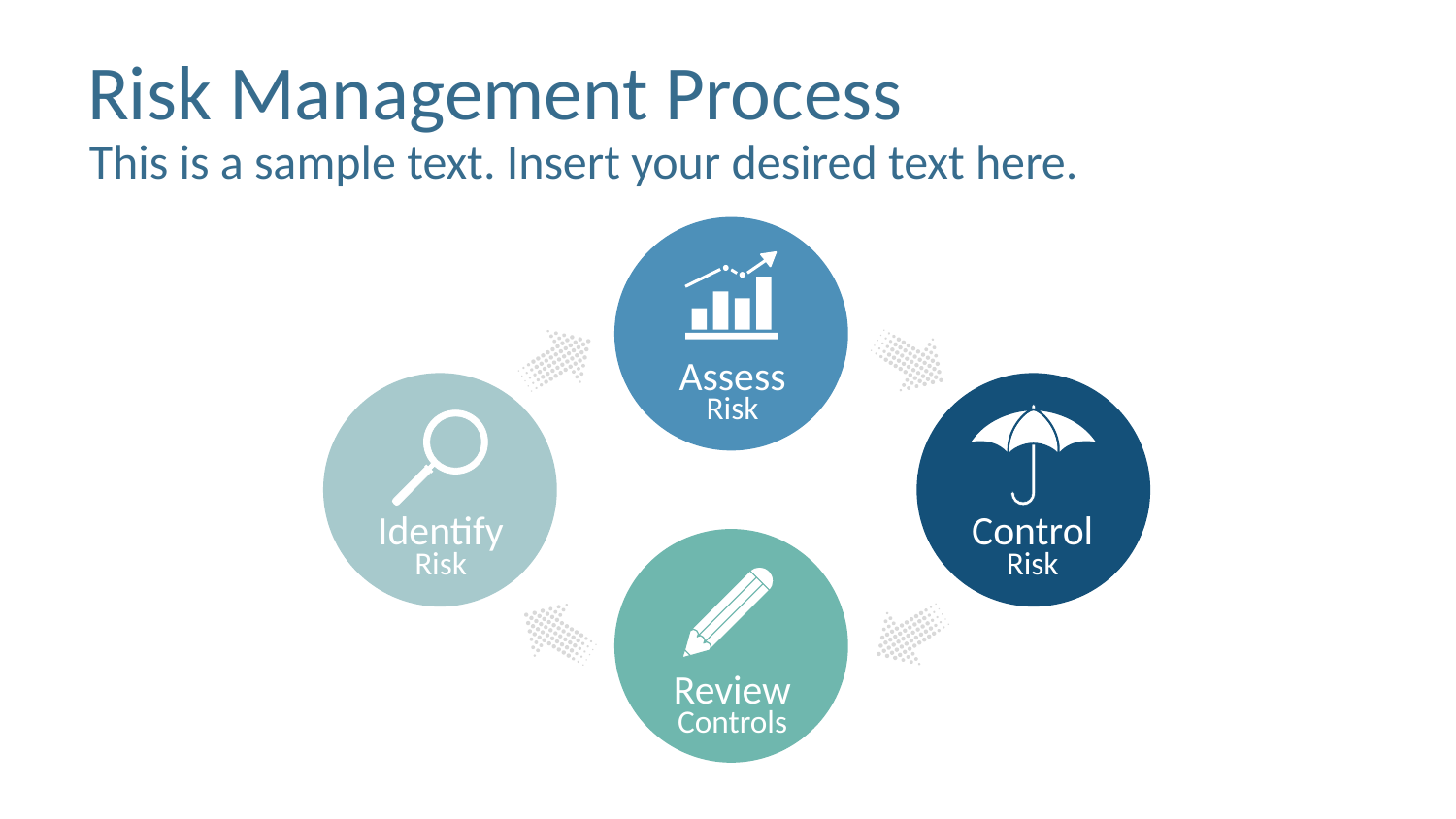

# Risk Management Process
This is a sample text. Insert your desired text here.
Assess
Risk
Identify
Control
Risk
Risk
Review
Controls